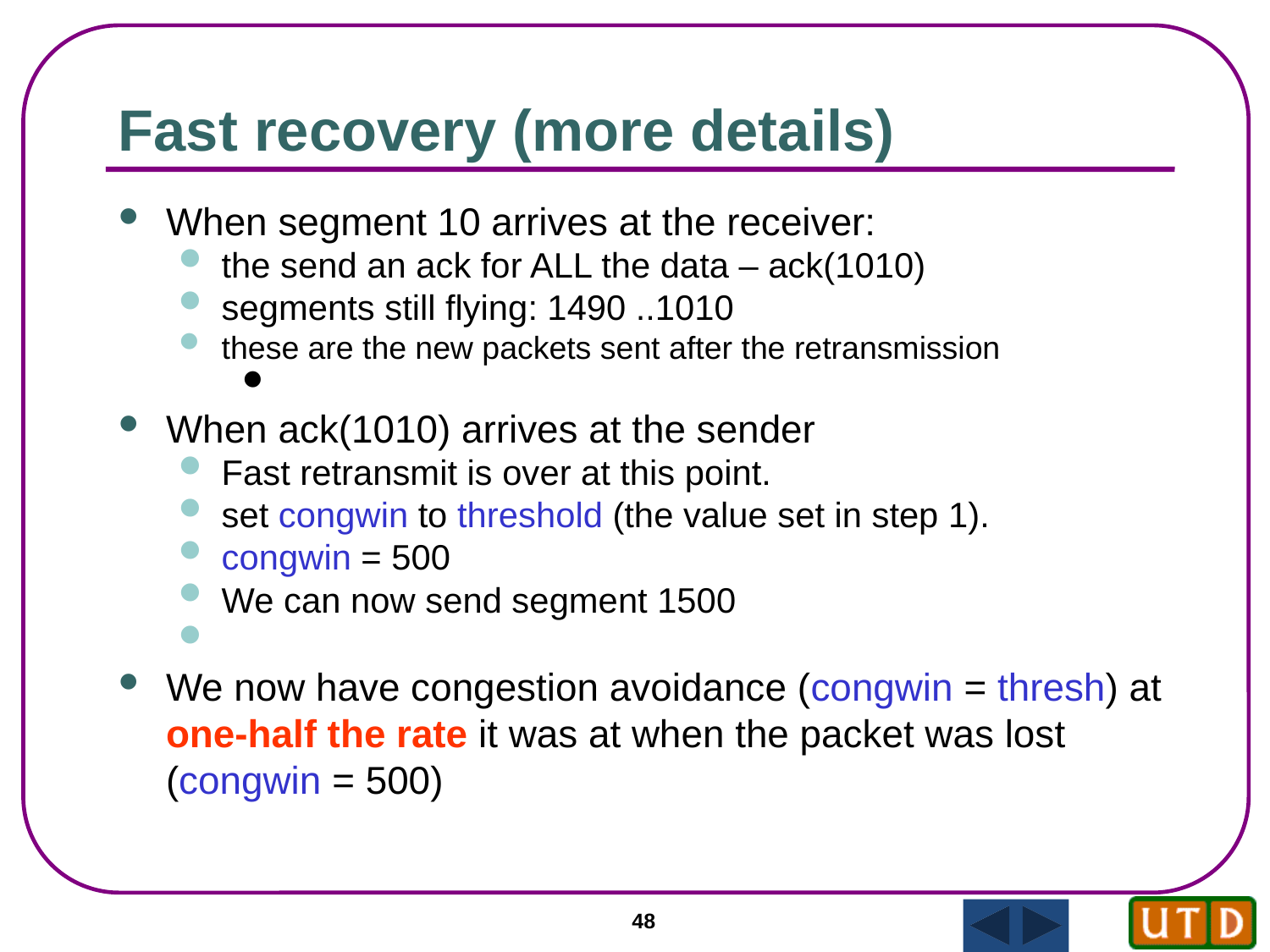

Fast recovery (more details)
When segment 10 arrives at the receiver:
the send an ack for ALL the data – ack(1010)
segments still flying: 1490 ..1010
these are the new packets sent after the retransmission

When ack(1010) arrives at the sender
Fast retransmit is over at this point.
set congwin to threshold (the value set in step 1).
congwin = 500
We can now send segment 1500

We now have congestion avoidance (congwin = thresh) at one-half the rate it was at when the packet was lost (congwin = 500)

48